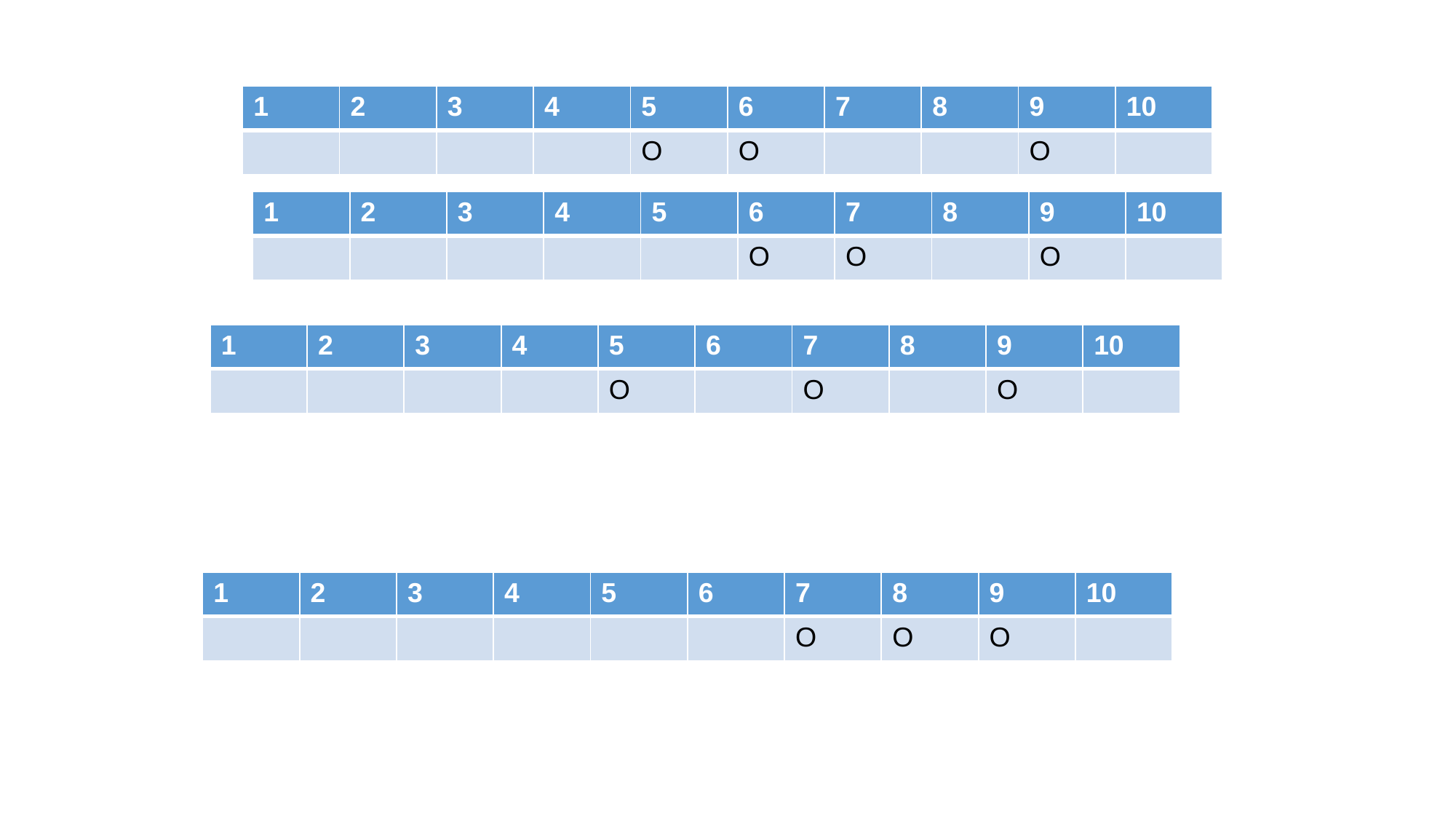

| 1 | 2 | 3 | 4 | 5 | 6 | 7 | 8 | 9 | 10 |
| --- | --- | --- | --- | --- | --- | --- | --- | --- | --- |
|  |  |  |  | O | O |  |  | O |  |
| 1 | 2 | 3 | 4 | 5 | 6 | 7 | 8 | 9 | 10 |
| --- | --- | --- | --- | --- | --- | --- | --- | --- | --- |
|  |  |  |  |  | O | O |  | O |  |
| 1 | 2 | 3 | 4 | 5 | 6 | 7 | 8 | 9 | 10 |
| --- | --- | --- | --- | --- | --- | --- | --- | --- | --- |
|  |  |  |  | O |  | O |  | O |  |
| 1 | 2 | 3 | 4 | 5 | 6 | 7 | 8 | 9 | 10 |
| --- | --- | --- | --- | --- | --- | --- | --- | --- | --- |
|  |  |  |  |  |  | O | O | O |  |